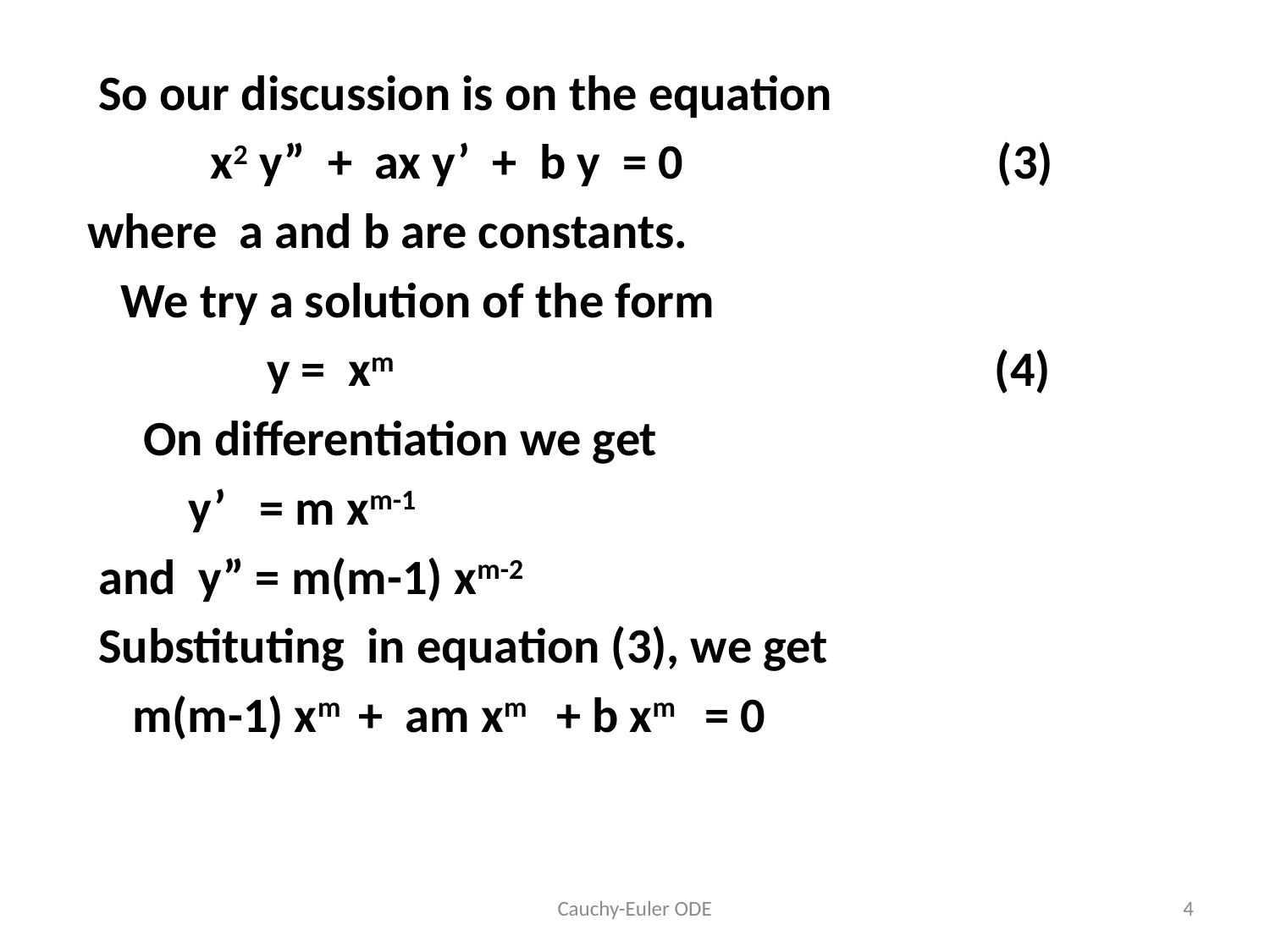

So our discussion is on the equation
            x2 y”  +  ax y’  +  b y  = 0                            (3)
 where  a and b are constants.
    We try a solution of the form
                 y =  xm                                                      (4)
      On differentiation we get
          y’   = m xm-1
  and  y” = m(m-1) xm-2
  Substituting  in equation (3), we get
     m(m-1) xm  +  am xm   + b xm   = 0

Cauchy-Euler ODE
4